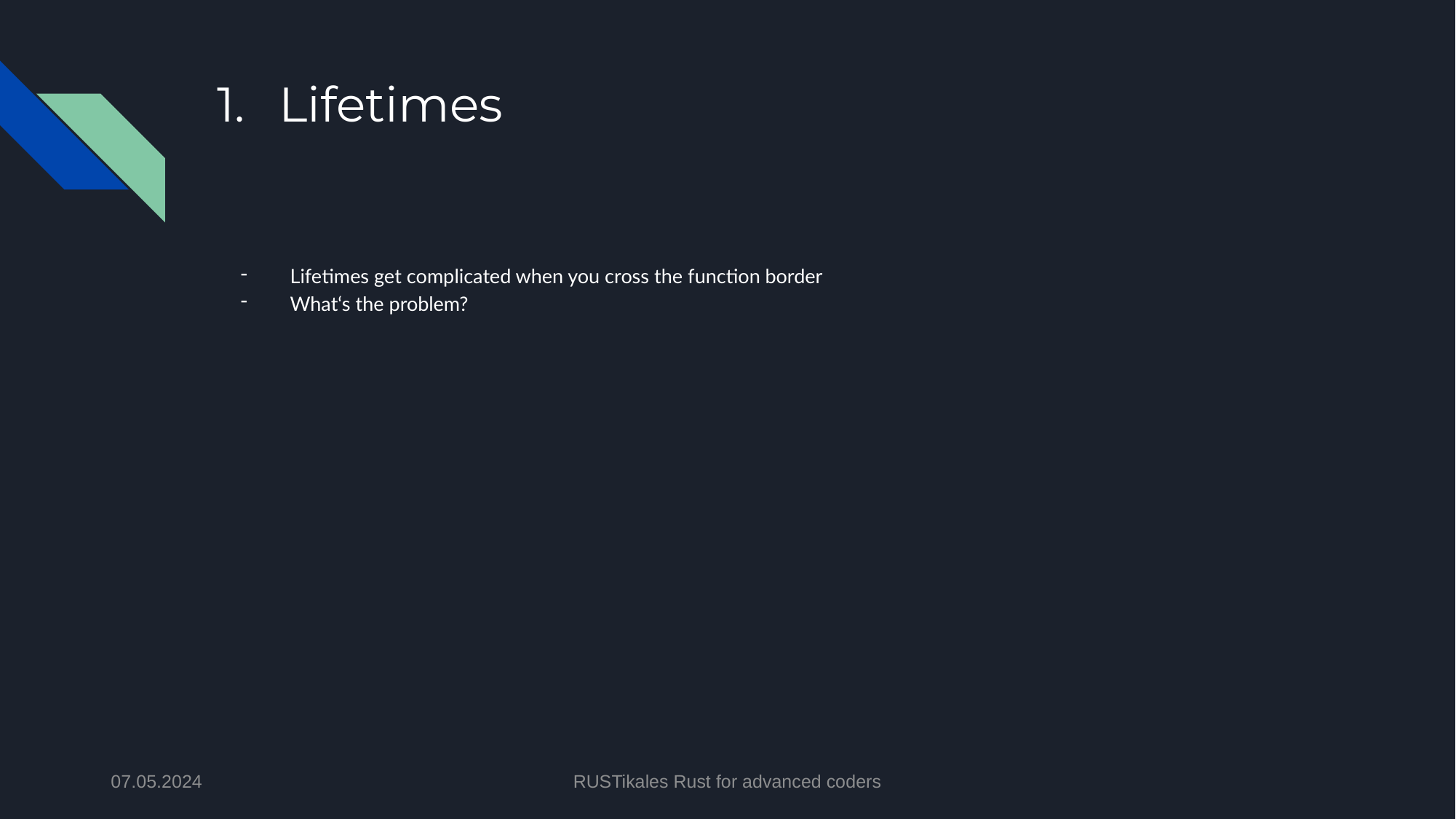

# Lifetimes
Lifetimes get complicated when you cross the function border
What‘s the problem?
07.05.2024
RUSTikales Rust for advanced coders